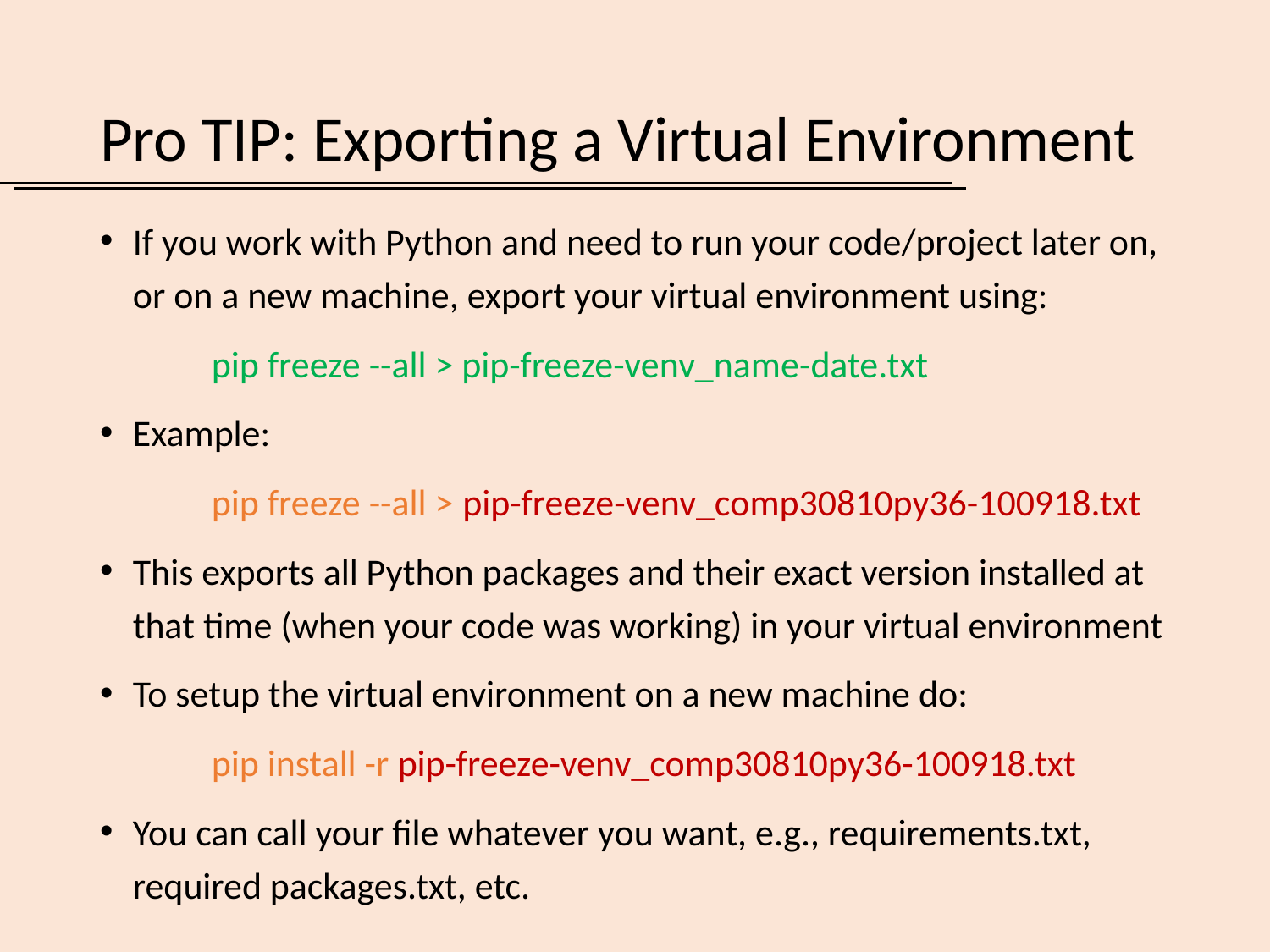

# Pro TIP: Exporting a Virtual Environment
If you work with Python and need to run your code/project later on, or on a new machine, export your virtual environment using:
	pip freeze --all > pip-freeze-venv_name-date.txt
Example:
	pip freeze --all > pip-freeze-venv_comp30810py36-100918.txt
This exports all Python packages and their exact version installed at that time (when your code was working) in your virtual environment
To setup the virtual environment on a new machine do:
	pip install -r pip-freeze-venv_comp30810py36-100918.txt
You can call your file whatever you want, e.g., requirements.txt, required packages.txt, etc.